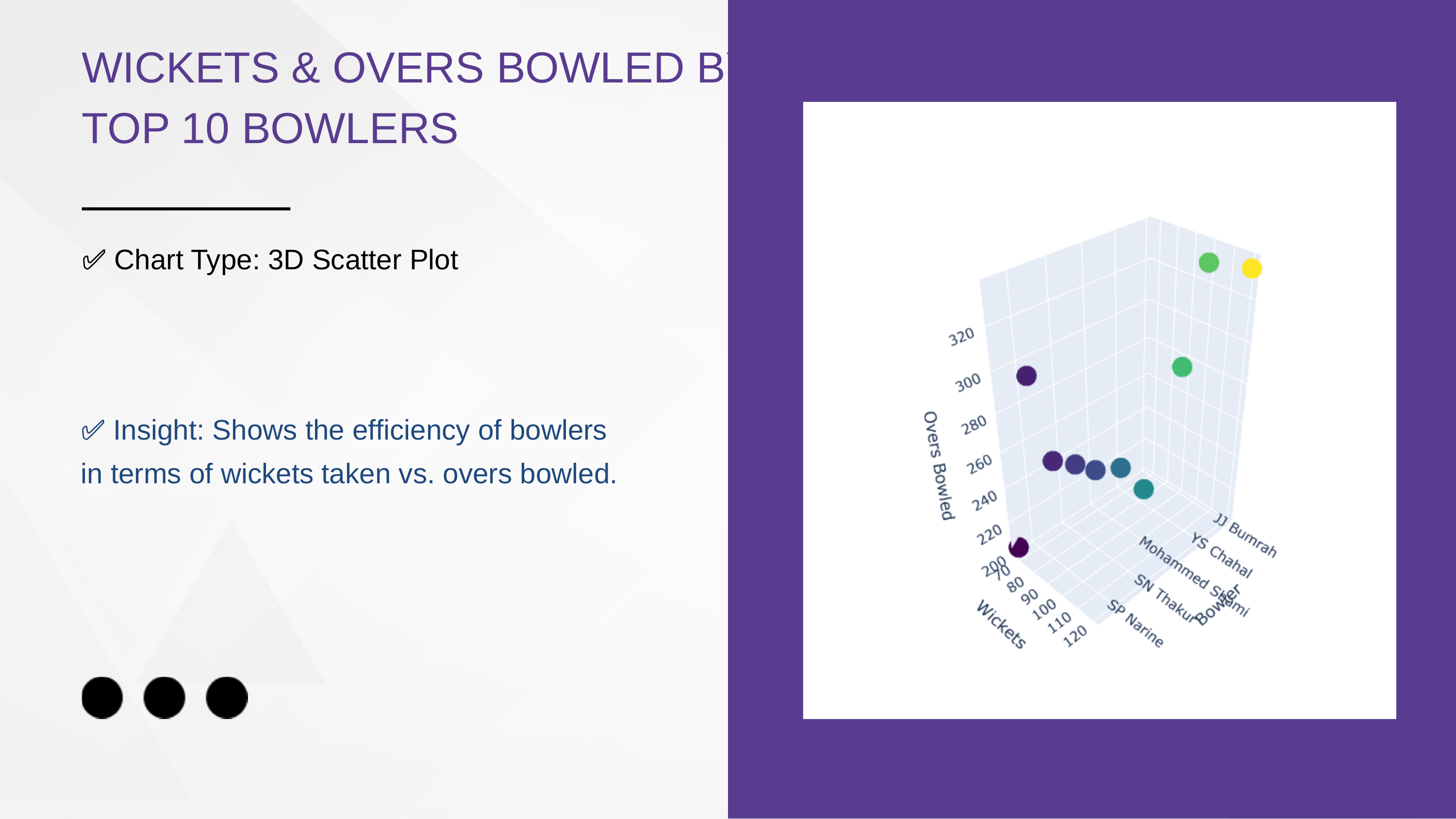

WICKETS & OVERS BOWLED BY TOP 10 BOWLERS

✅ Chart Type: 3D Scatter Plot

✅ Insight: Shows the efficiency of bowlers in terms of wickets taken vs. overs bowled.